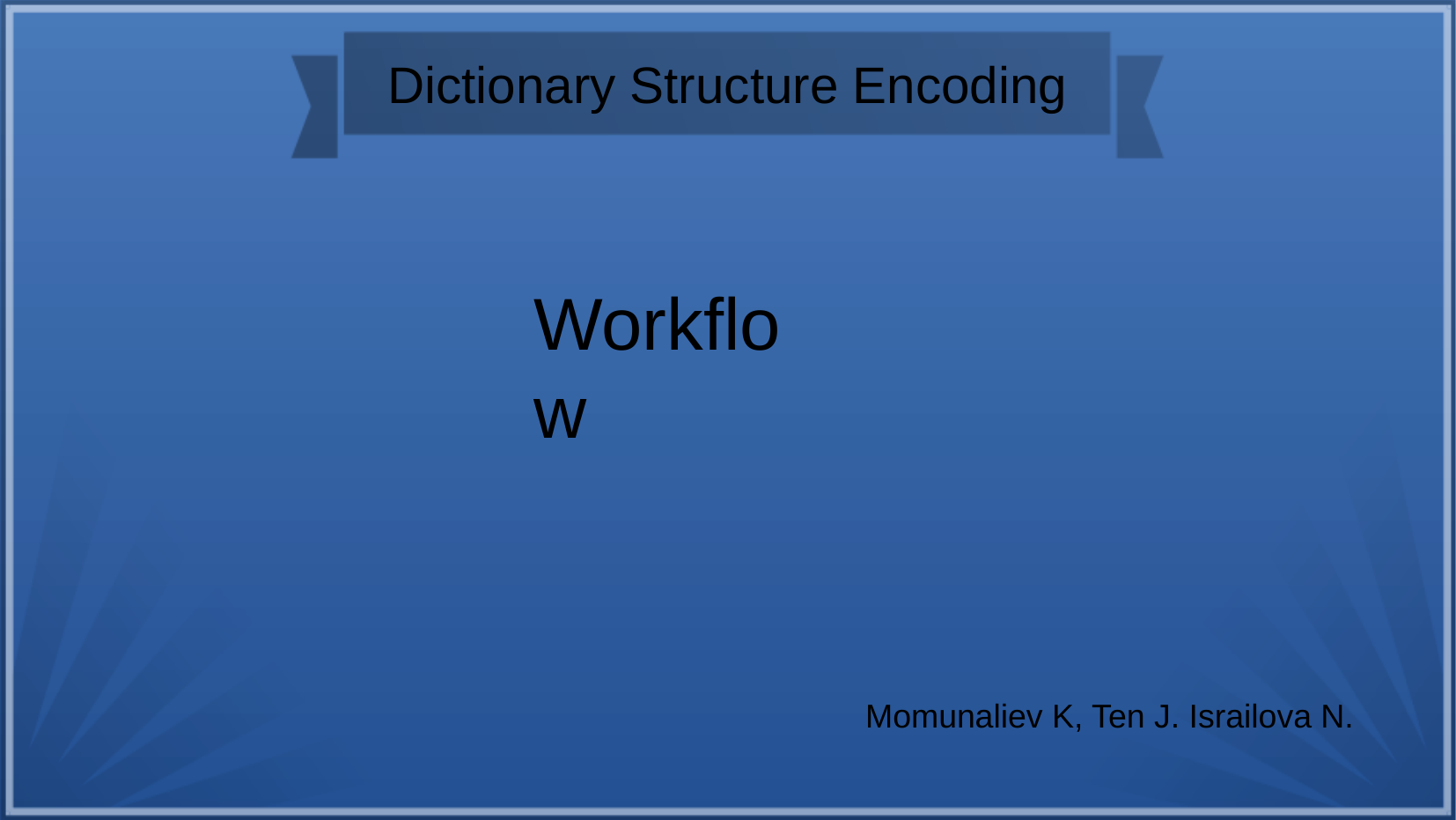

Dictionary Structure Encoding
Workflow
Momunaliev K, Ten J. Israilova N.